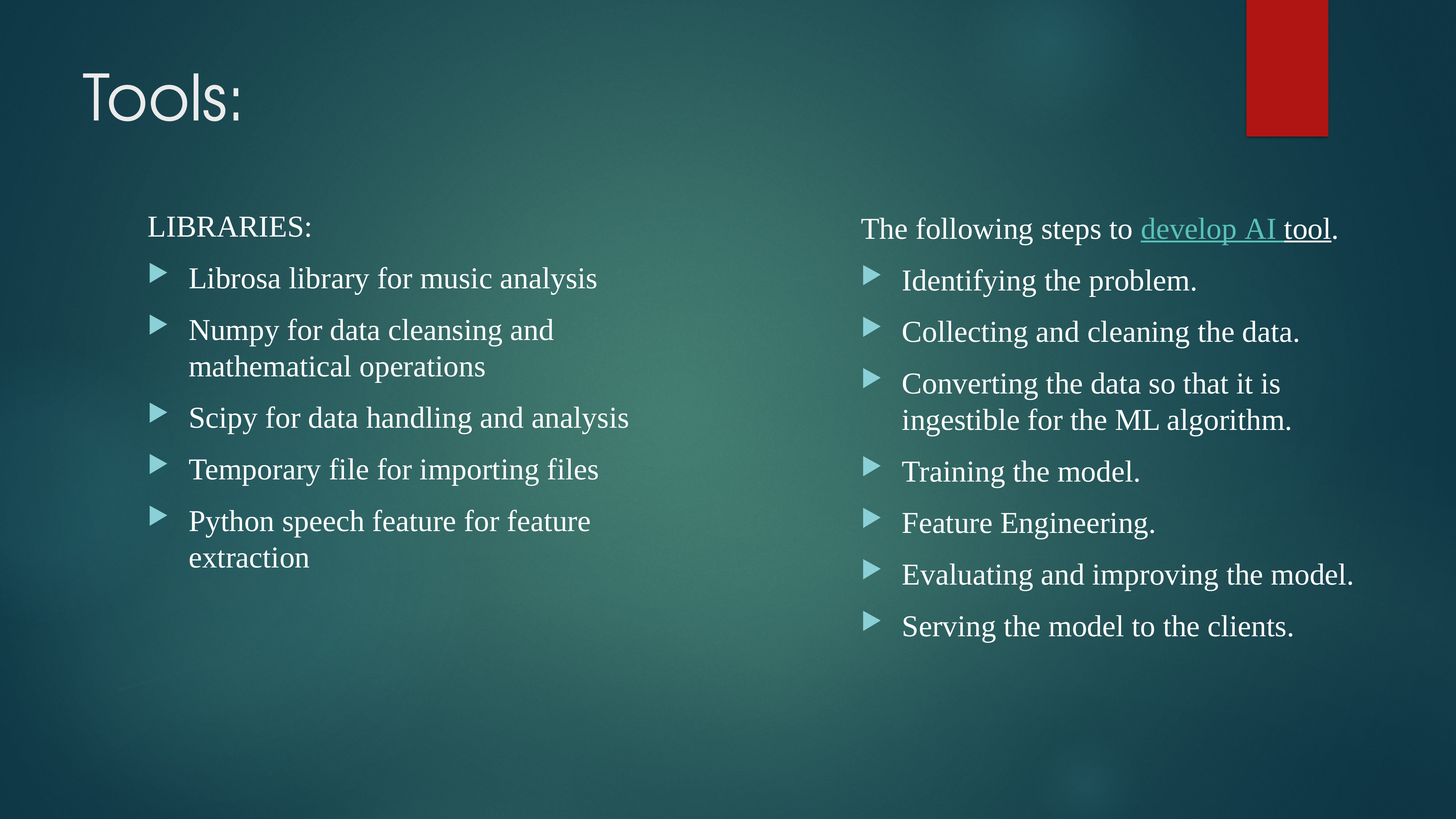

# Tools:
LIBRARIES:
Librosa library for music analysis
Numpy for data cleansing and mathematical operations
Scipy for data handling and analysis
Temporary file for importing files
Python speech feature for feature extraction

The following steps to develop AI tool.
Identifying the problem.
Collecting and cleaning the data.
Converting the data so that it is ingestible for the ML algorithm.
Training the model.
Feature Engineering.
Evaluating and improving the model.
Serving the model to the clients.